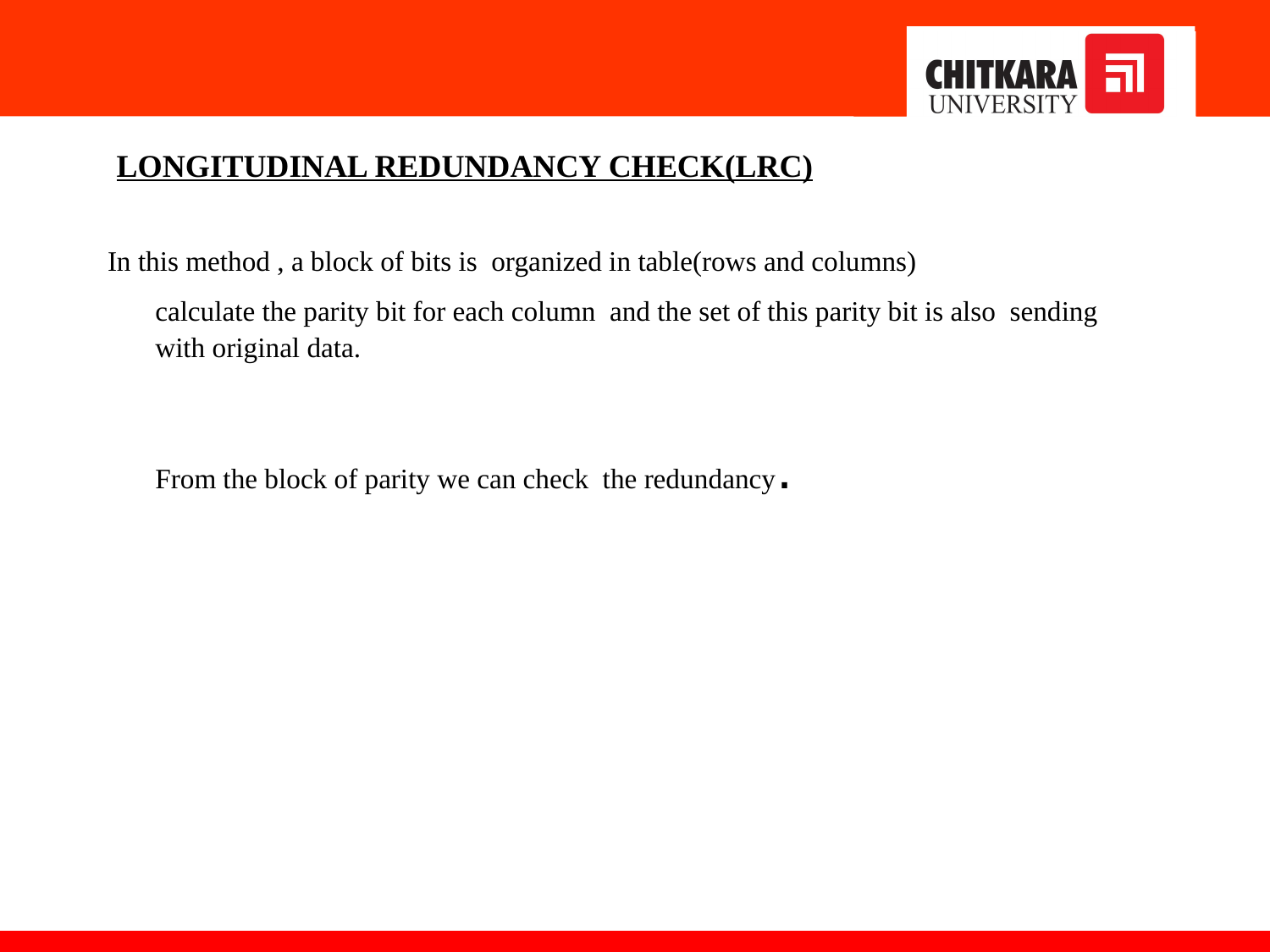

LONGITUDINAL REDUNDANCY CHECK(LRC)
In this method , a block of bits is  organized in table(rows and columns)
calculate the parity bit for each column  and the set of this parity bit is also  sending with original data.

From the block of parity we can check  the redundancy.